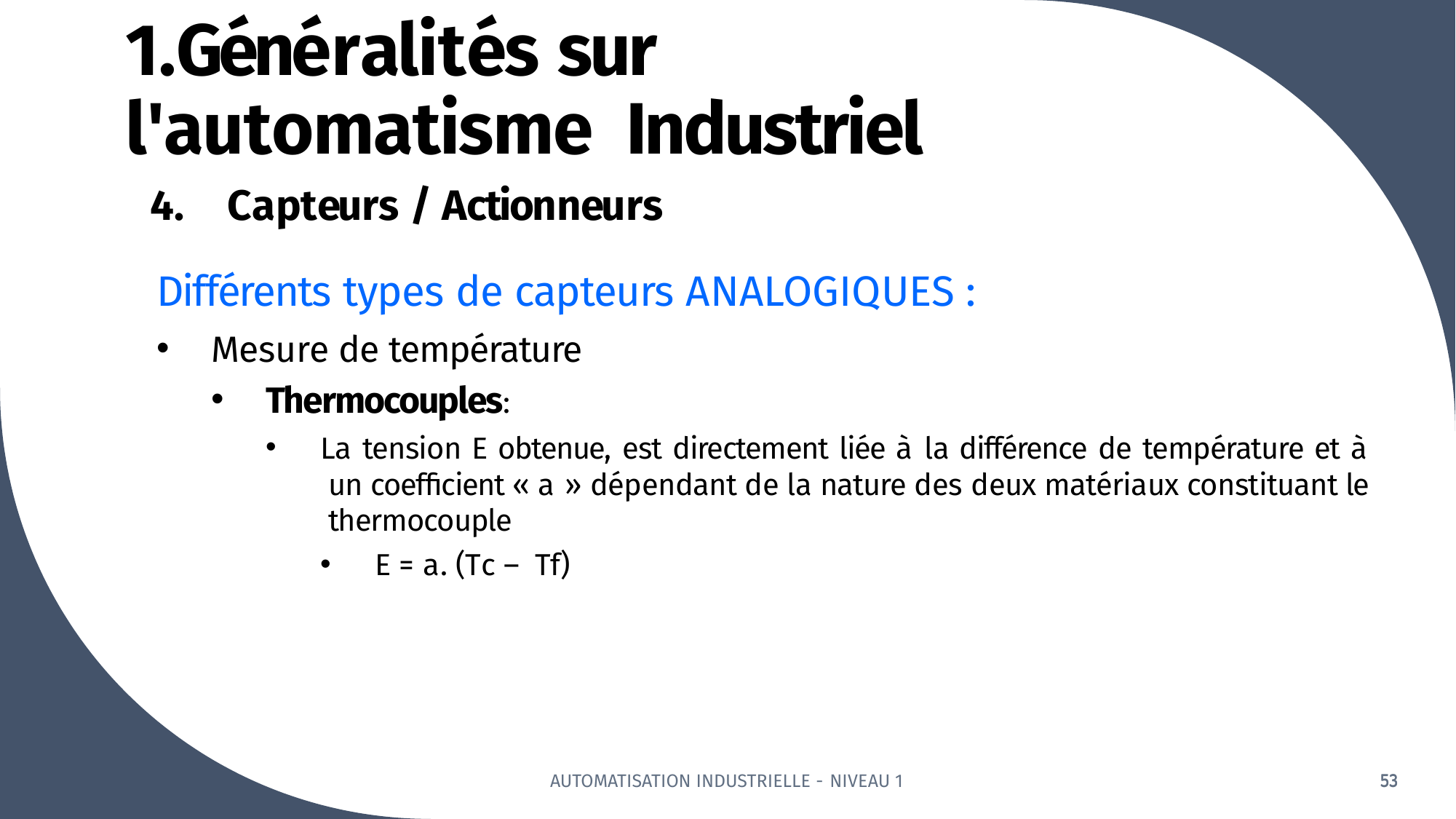

# 1.Généralités sur l'automatisme  Industriel
Capteurs / Actionneurs
Différents types de capteurs ANALOGIQUES :
Mesure de température
Thermocouples:
La tension E obtenue, est directement liée à la différence de température et à  un coefficient « a » dépendant de la nature des deux matériaux constituant le  thermocouple
E = a. (Tc – Tf)
AUTOMATISATION INDUSTRIELLE - NIVEAU 1
53
53